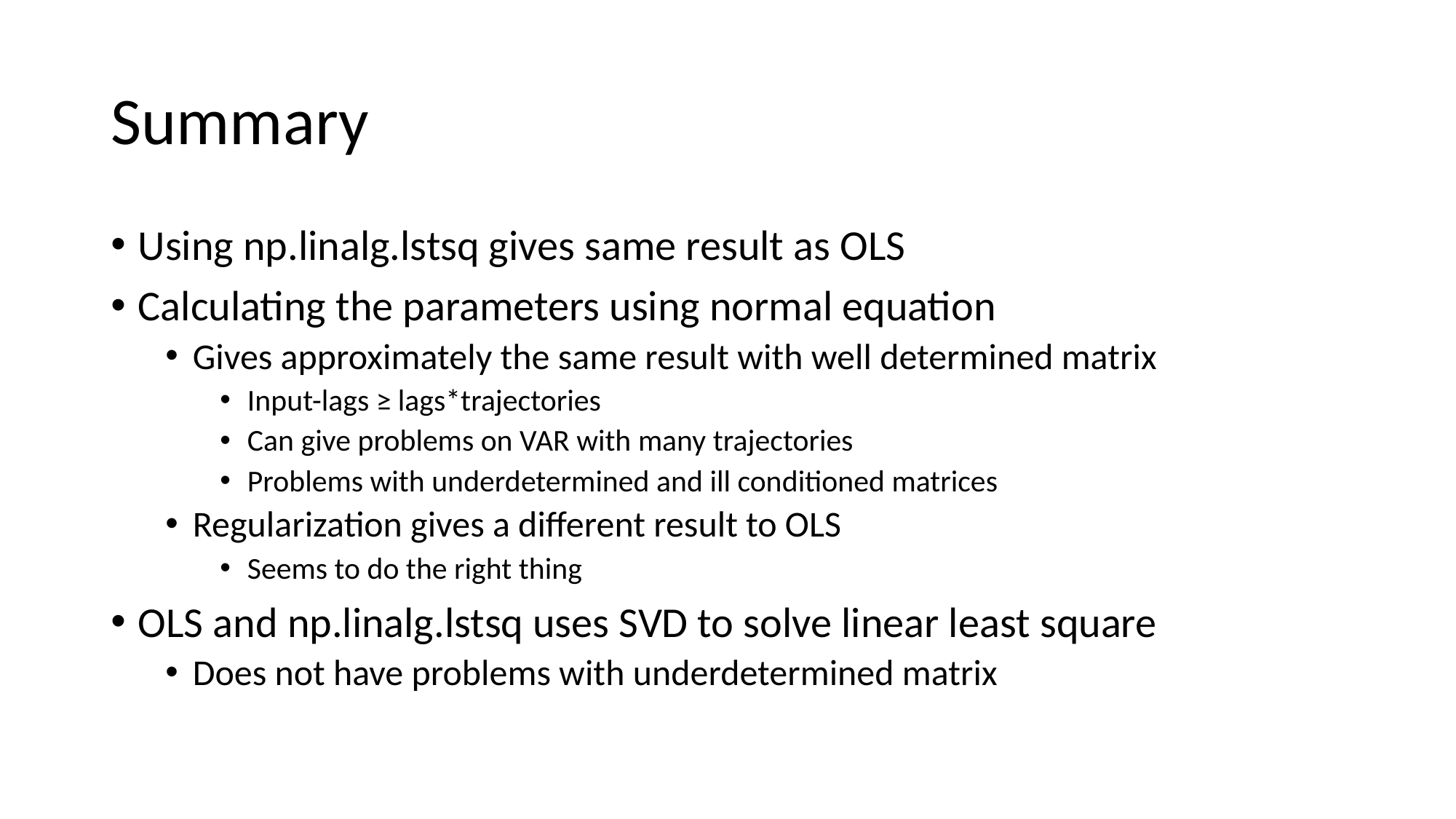

# Summary
Using np.linalg.lstsq gives same result as OLS
Calculating the parameters using normal equation
Gives approximately the same result with well determined matrix
Input-lags ≥ lags*trajectories
Can give problems on VAR with many trajectories
Problems with underdetermined and ill conditioned matrices
Regularization gives a different result to OLS
Seems to do the right thing
OLS and np.linalg.lstsq uses SVD to solve linear least square
Does not have problems with underdetermined matrix